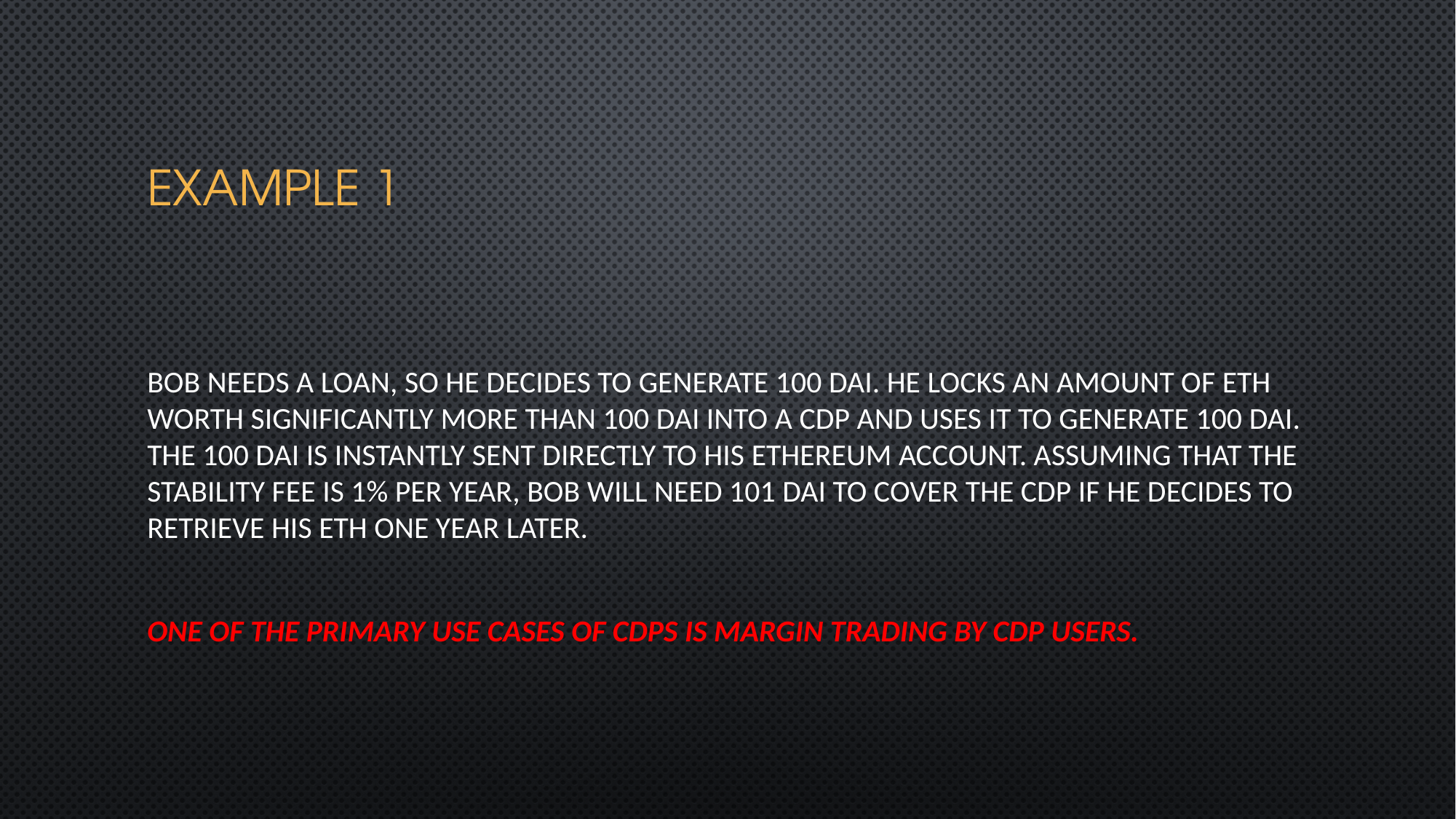

# Example 1
Bob needs a loan, so he decides to generate 100 Dai. He locks an amount of ETH worth significantly more than 100 Dai into a CDP and uses it to generate 100 Dai. The 100 Dai is instantly sent directly to his Ethereum account. Assuming that the Stability Fee is 1% per year, Bob will need 101 Dai to cover the CDP if he decides to retrieve his ETH one year later.

One of the primary use cases of CDPs is margin trading by CDP users.